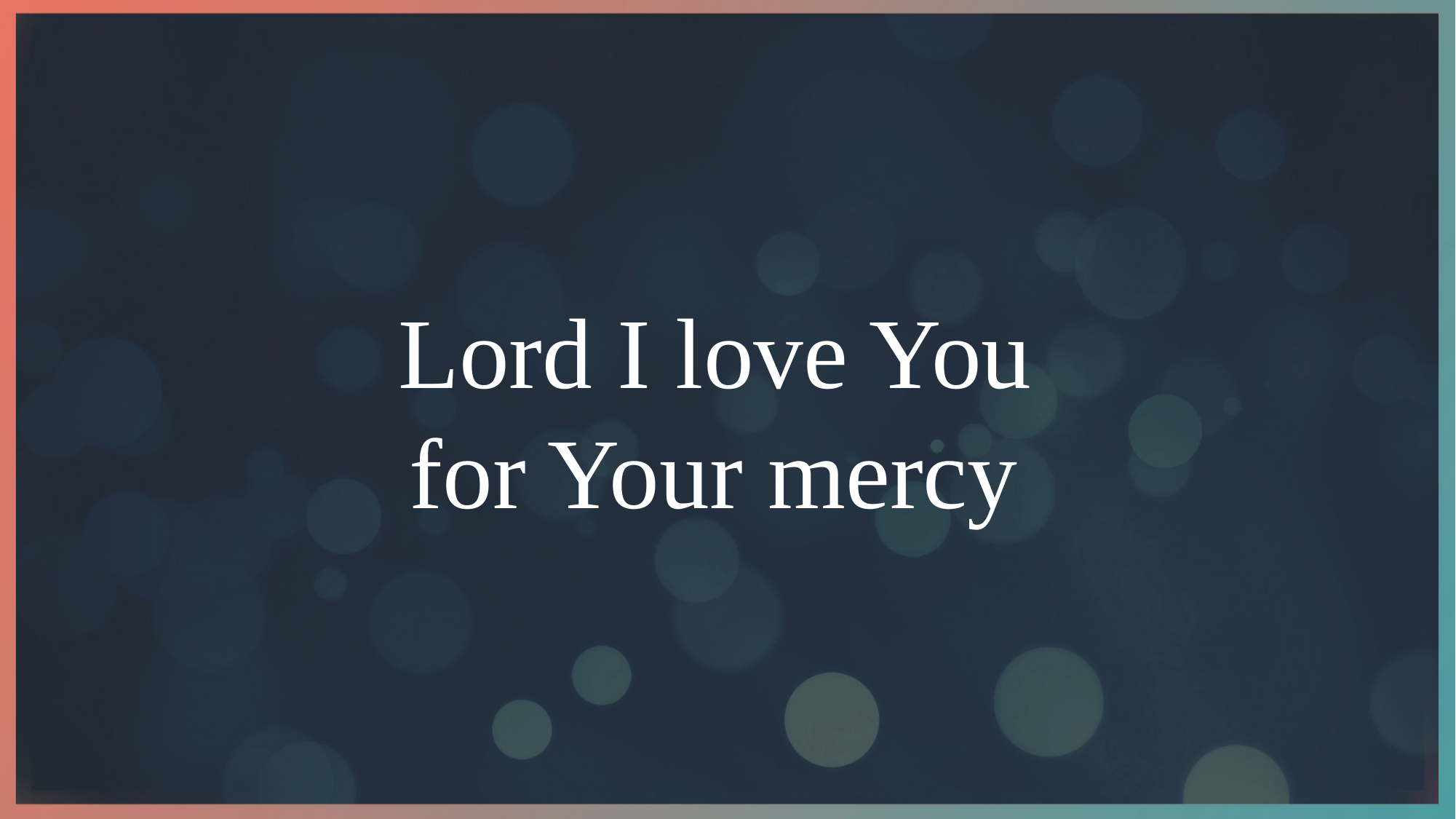

Lord I love You
for Your mercy